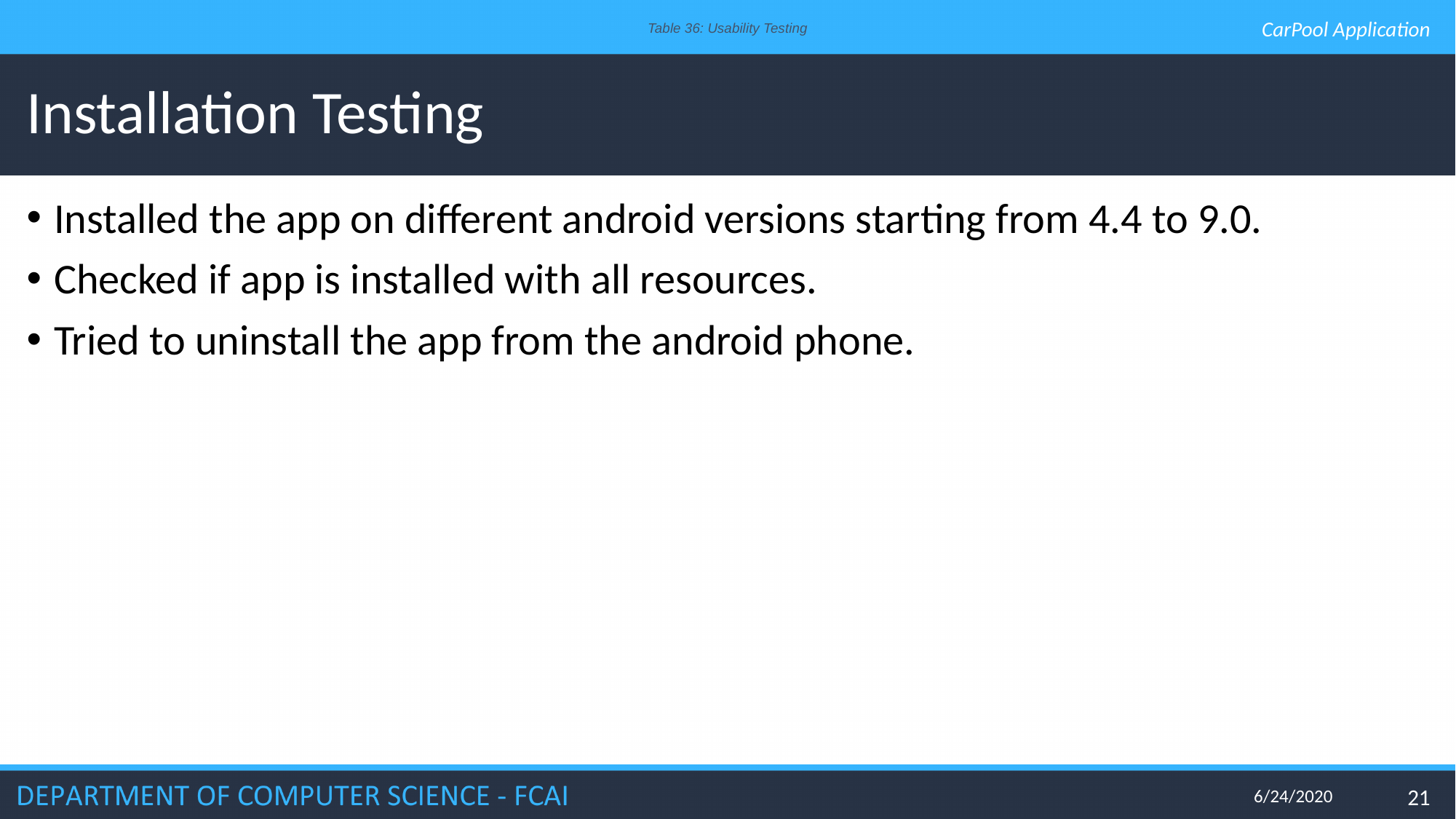

Table 36: Usability Testing
CarPool Application
# Installation Testing
Installed the app on different android versions starting from 4.4 to 9.0.
Checked if app is installed with all resources.
Tried to uninstall the app from the android phone.

6/24/2020
21